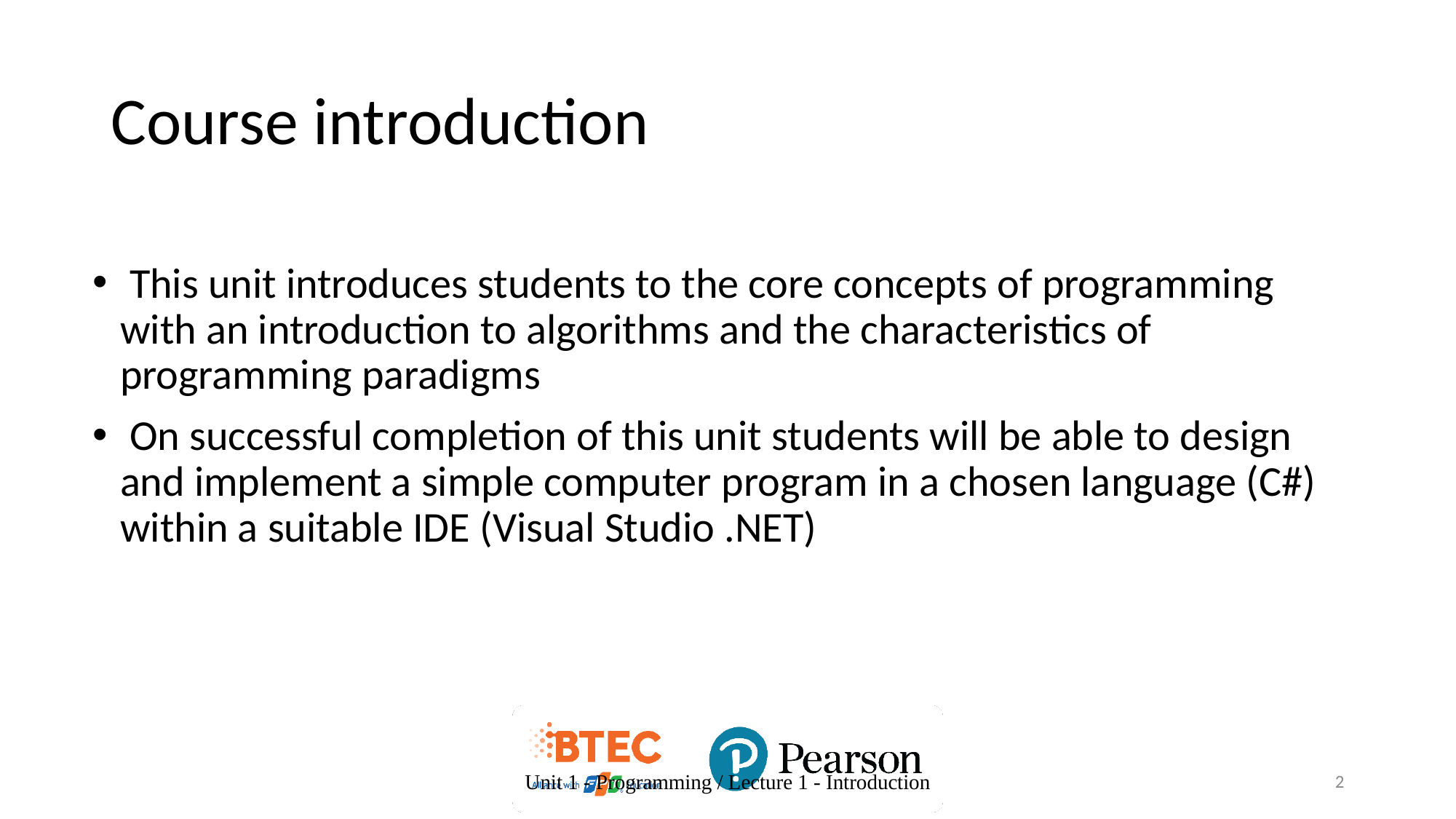

# Course introduction
 This unit introduces students to the core concepts of programming  with an introduction to algorithms and the characteristics of programming paradigms
 On successful completion of this unit students will be able to design and implement a simple computer program in a chosen language (C#) within a suitable IDE (Visual Studio .NET)
Unit 1 - Programming / Lecture 1 - Introduction
2